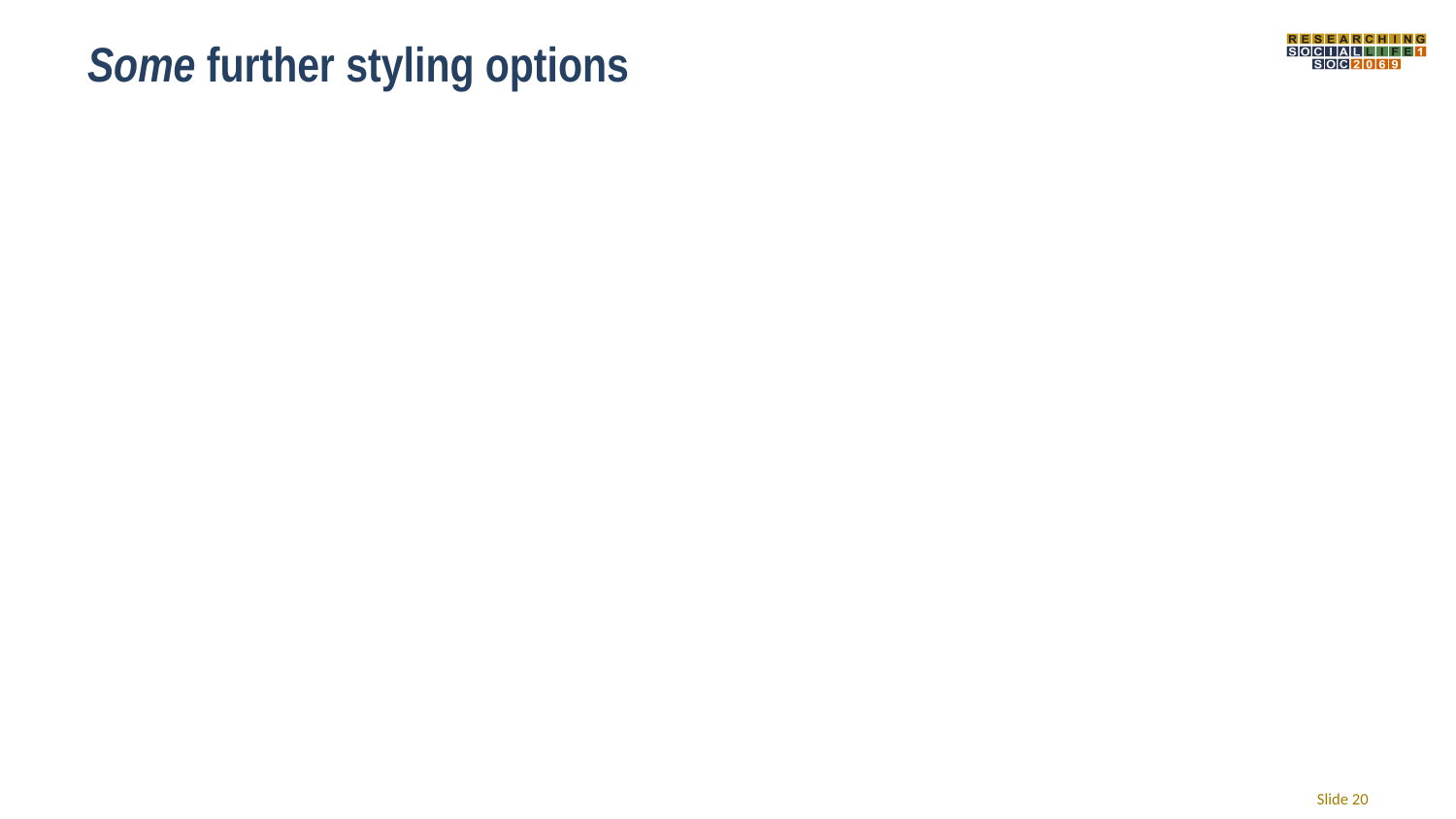

# Some further styling options
Slide 20